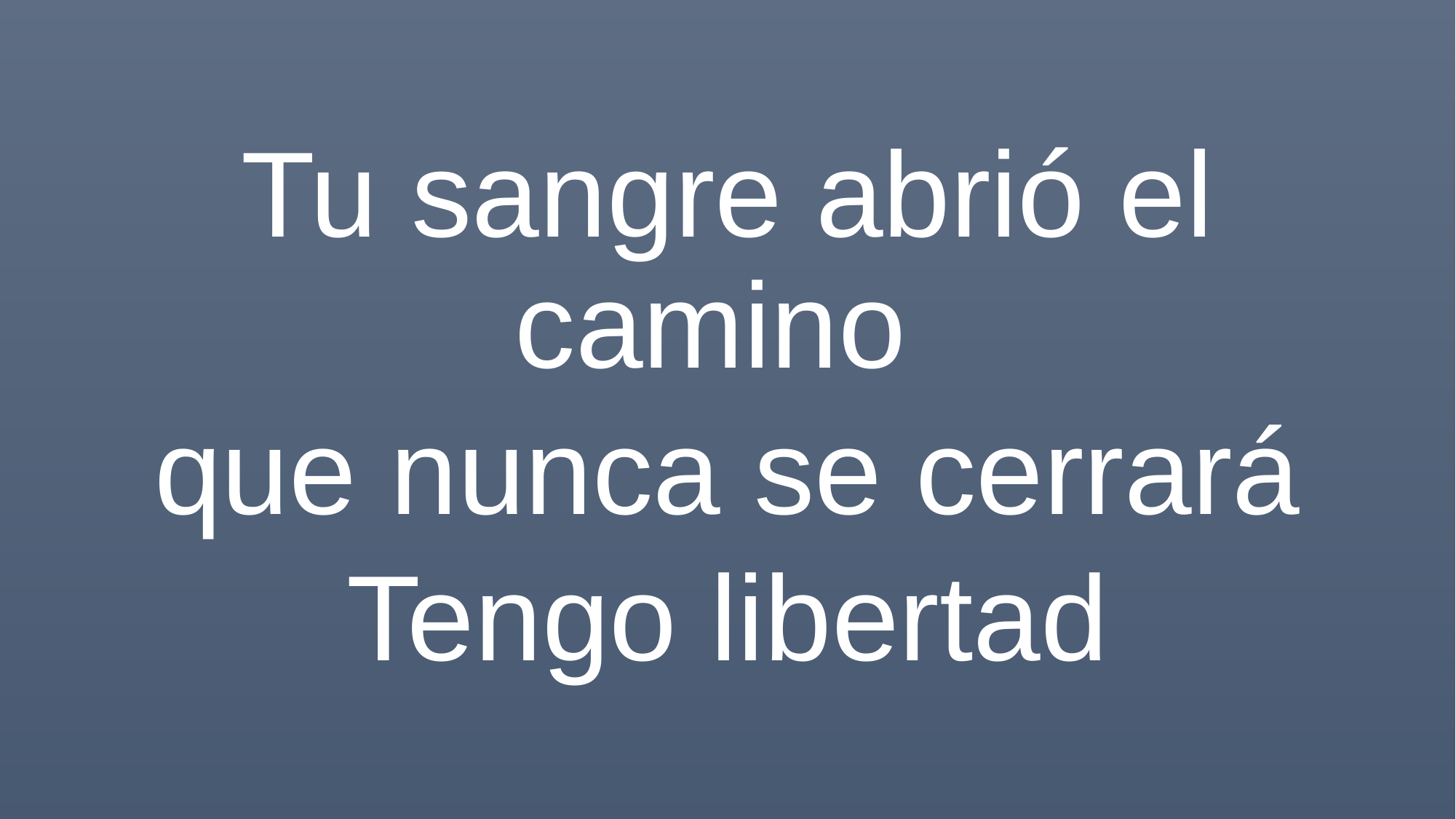

Tu sangre abrió el camino
que nunca se cerrará
Tengo libertad